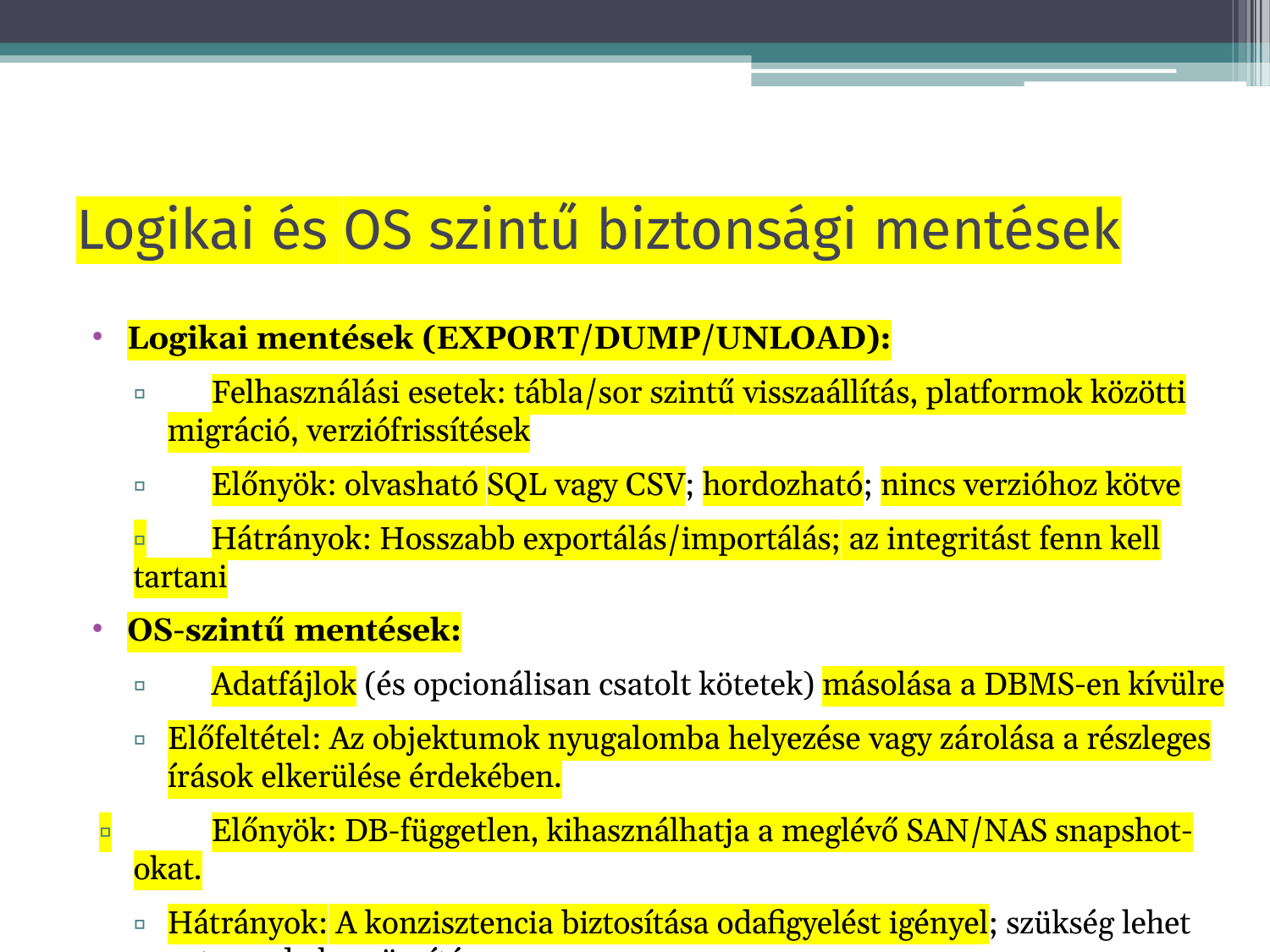

# Logikai és OS szintű biztonsági mentések
Logikai mentések (EXPORT/DUMP/UNLOAD):
▫	Felhasználási esetek: tábla/sor szintű visszaállítás, platformok közötti
migráció, verziófrissítések
▫	Előnyök: olvasható SQL vagy CSV; hordozható; nincs verzióhoz kötve
▫	Hátrányok: Hosszabb exportálás/importálás; az integritást fenn kell tartani
OS-szintű mentések:
▫	Adatfájlok (és opcionálisan csatolt kötetek) másolása a DBMS-en kívülre
▫	Előfeltétel: Az objektumok nyugalomba helyezése vagy zárolása a részleges írások elkerülése érdekében.
▫	Előnyök: DB-független, kihasználhatja a meglévő SAN/NAS snapshot-okat.
▫	Hátrányok: A konzisztencia biztosítása odafigyelést igényel; szükség lehet extra redo log rögzítésre